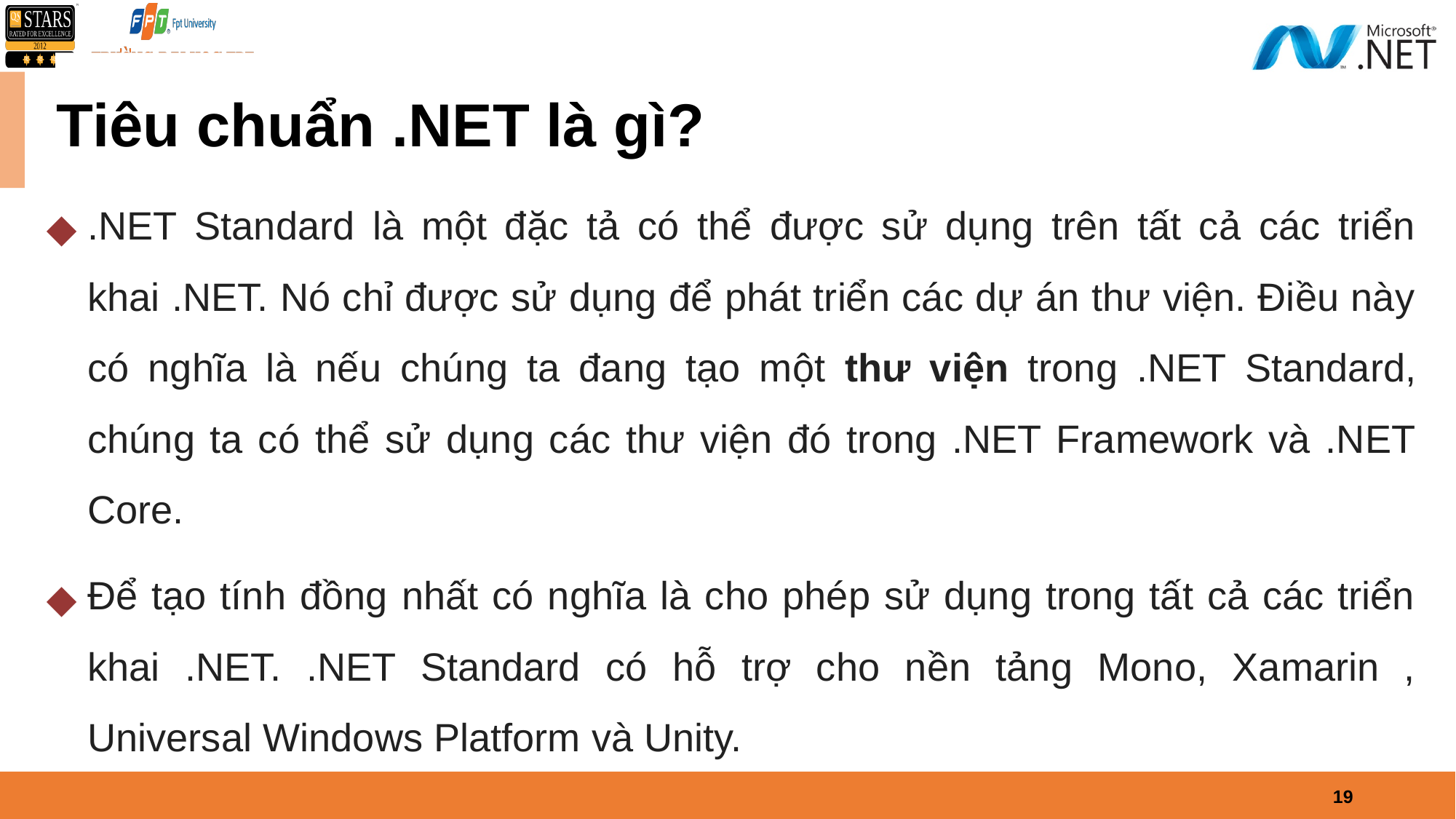

# Tiêu chuẩn .NET là gì?
.NET Standard là một đặc tả có thể được sử dụng trên tất cả các triển khai .NET. Nó chỉ được sử dụng để phát triển các dự án thư viện. Điều này có nghĩa là nếu chúng ta đang tạo một thư viện trong .NET Standard, chúng ta có thể sử dụng các thư viện đó trong .NET Framework và .NET Core.
Để tạo tính đồng nhất có nghĩa là cho phép sử dụng trong tất cả các triển khai .NET. .NET Standard có hỗ trợ cho nền tảng Mono, Xamarin , Universal Windows Platform và Unity.
19